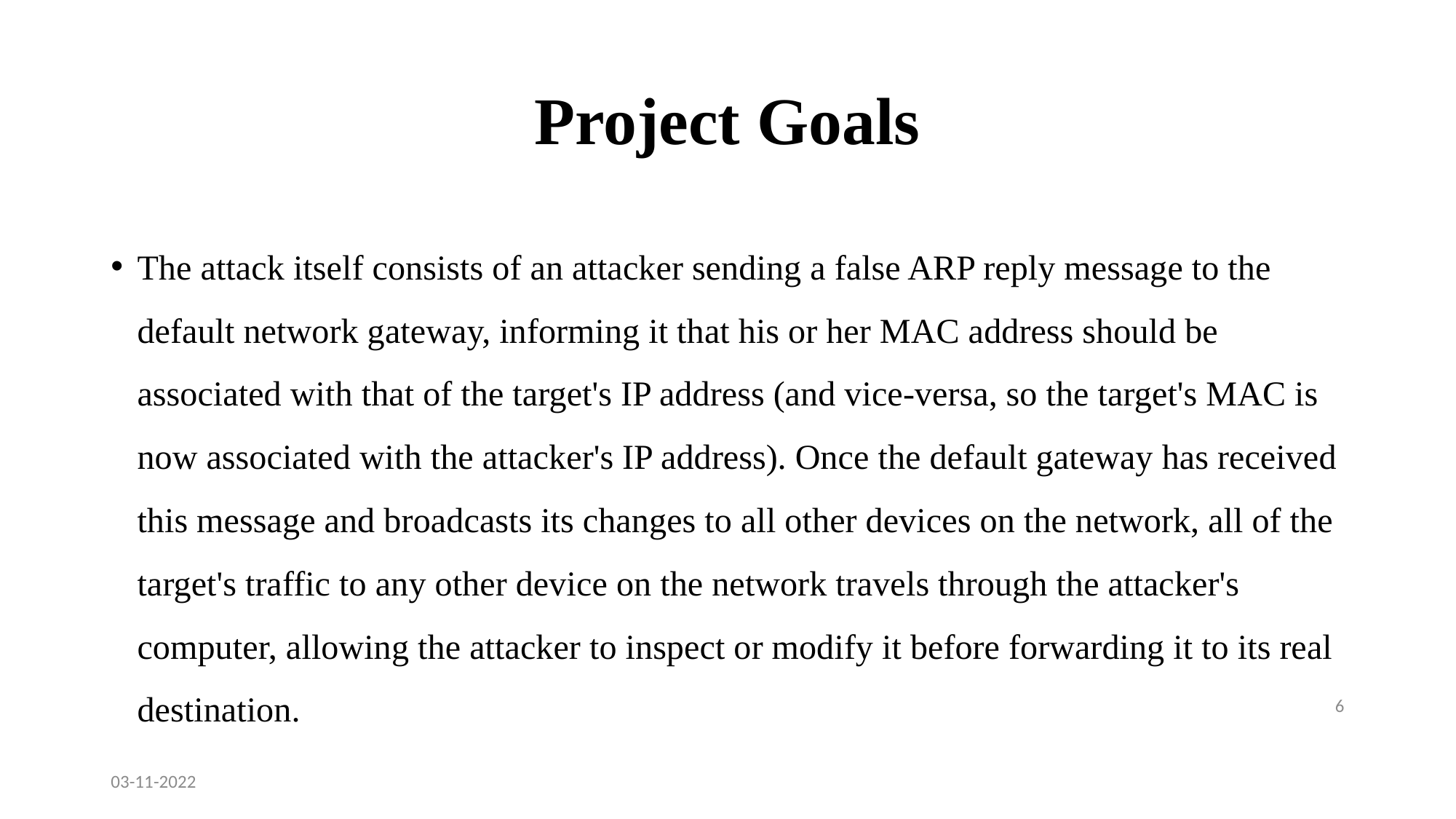

# Project Goals
The attack itself consists of an attacker sending a false ARP reply message to the default network gateway, informing it that his or her MAC address should be associated with that of the target's IP address (and vice-versa, so the target's MAC is now associated with the attacker's IP address). Once the default gateway has received this message and broadcasts its changes to all other devices on the network, all of the target's traffic to any other device on the network travels through the attacker's computer, allowing the attacker to inspect or modify it before forwarding it to its real destination.
6
03-11-2022